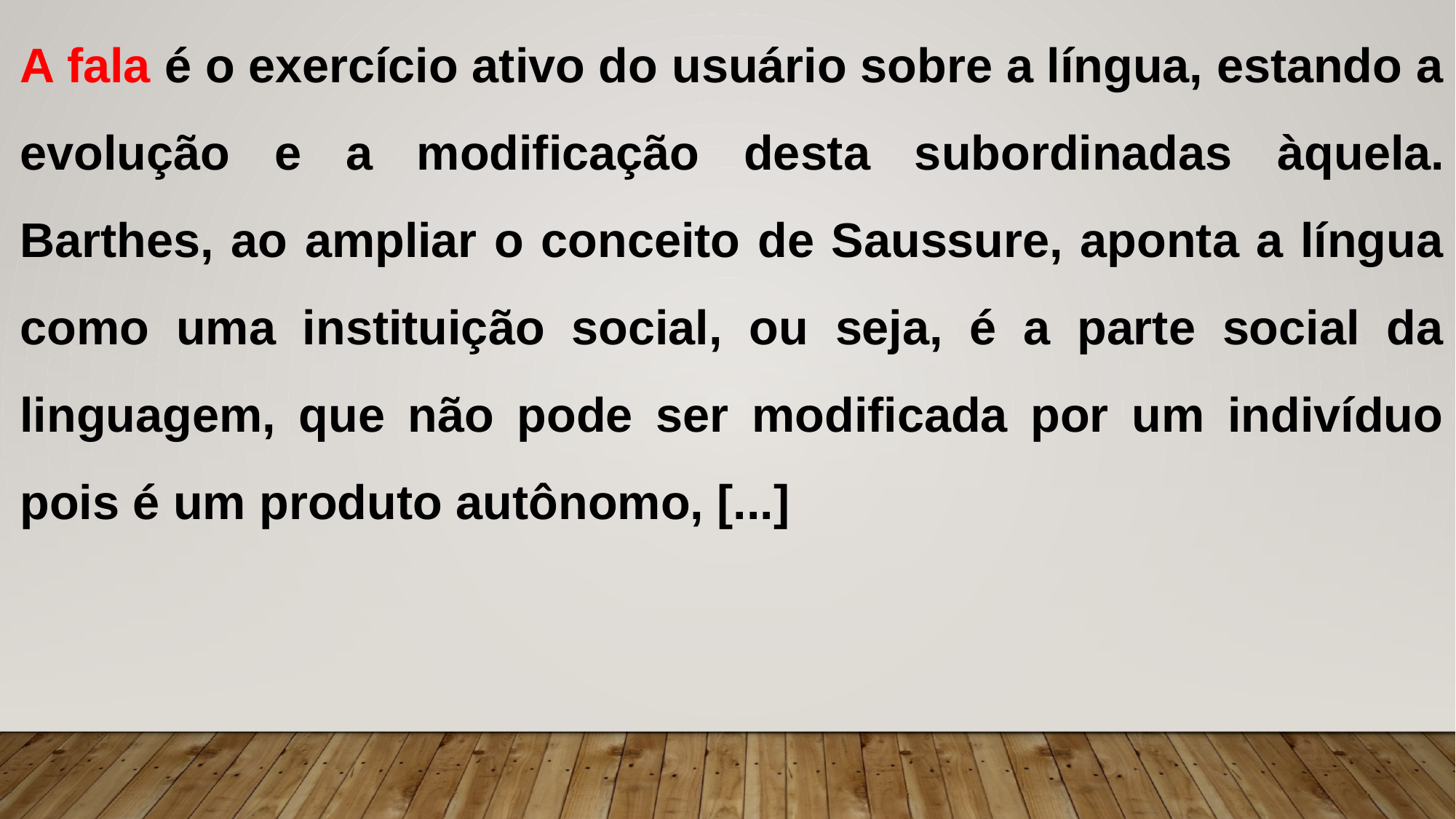

A fala é o exercício ativo do usuário sobre a língua, estando a evolução e a modificação desta subordinadas àquela. Barthes, ao ampliar o conceito de Saussure, aponta a língua como uma instituição social, ou seja, é a parte social da linguagem, que não pode ser modificada por um indivíduo pois é um produto autônomo, [...]